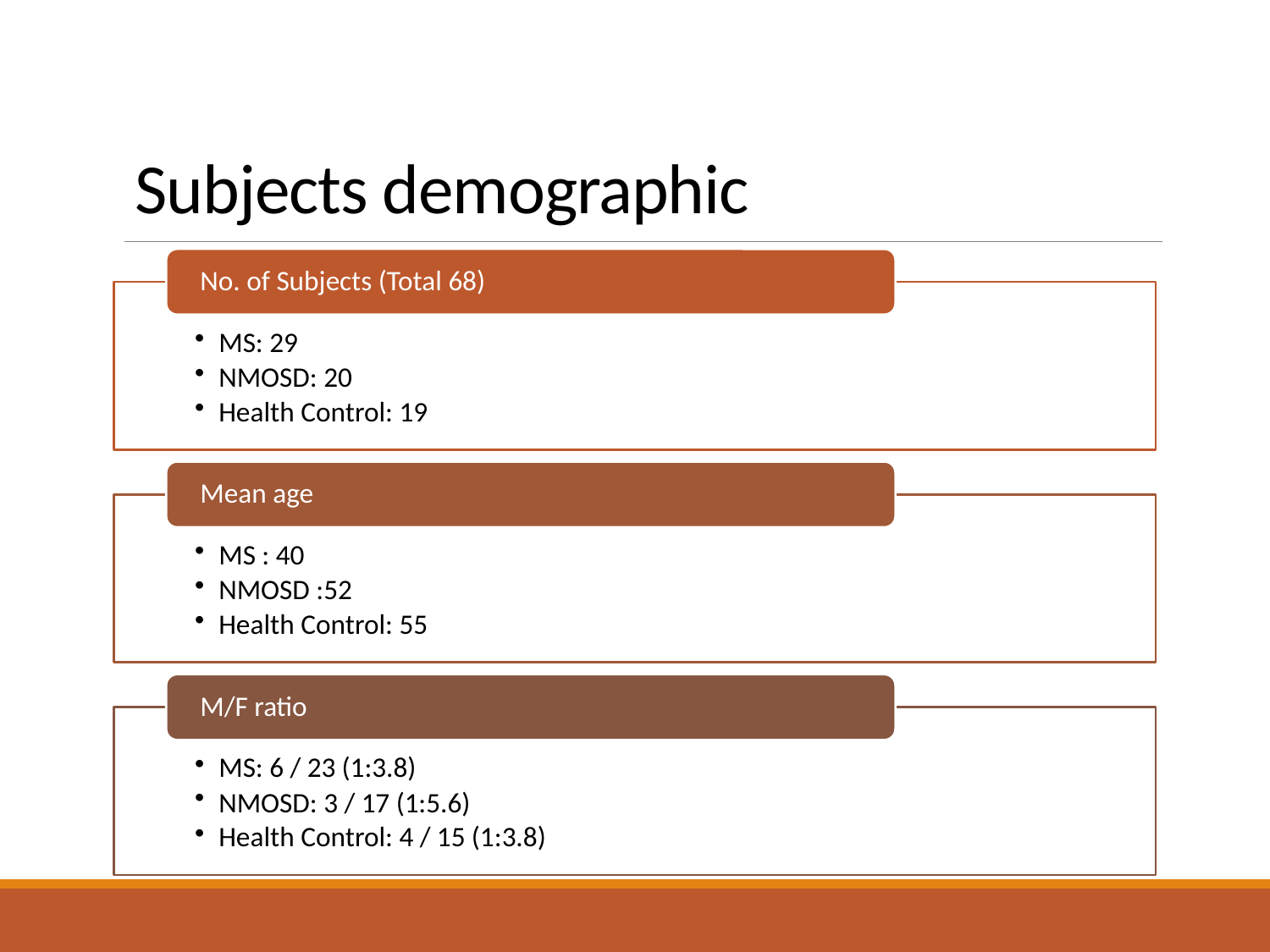

# Subjects demographic
MS: 29
NMOSD: 20
Health Control: 19
No. of Subjects (Total 68)
MS : 40
NMOSD :52
Health Control: 55
Mean age
MS: 6 / 23 (1:3.8)
NMOSD: 3 / 17 (1:5.6)
Health Control: 4 / 15 (1:3.8)
M/F ratio